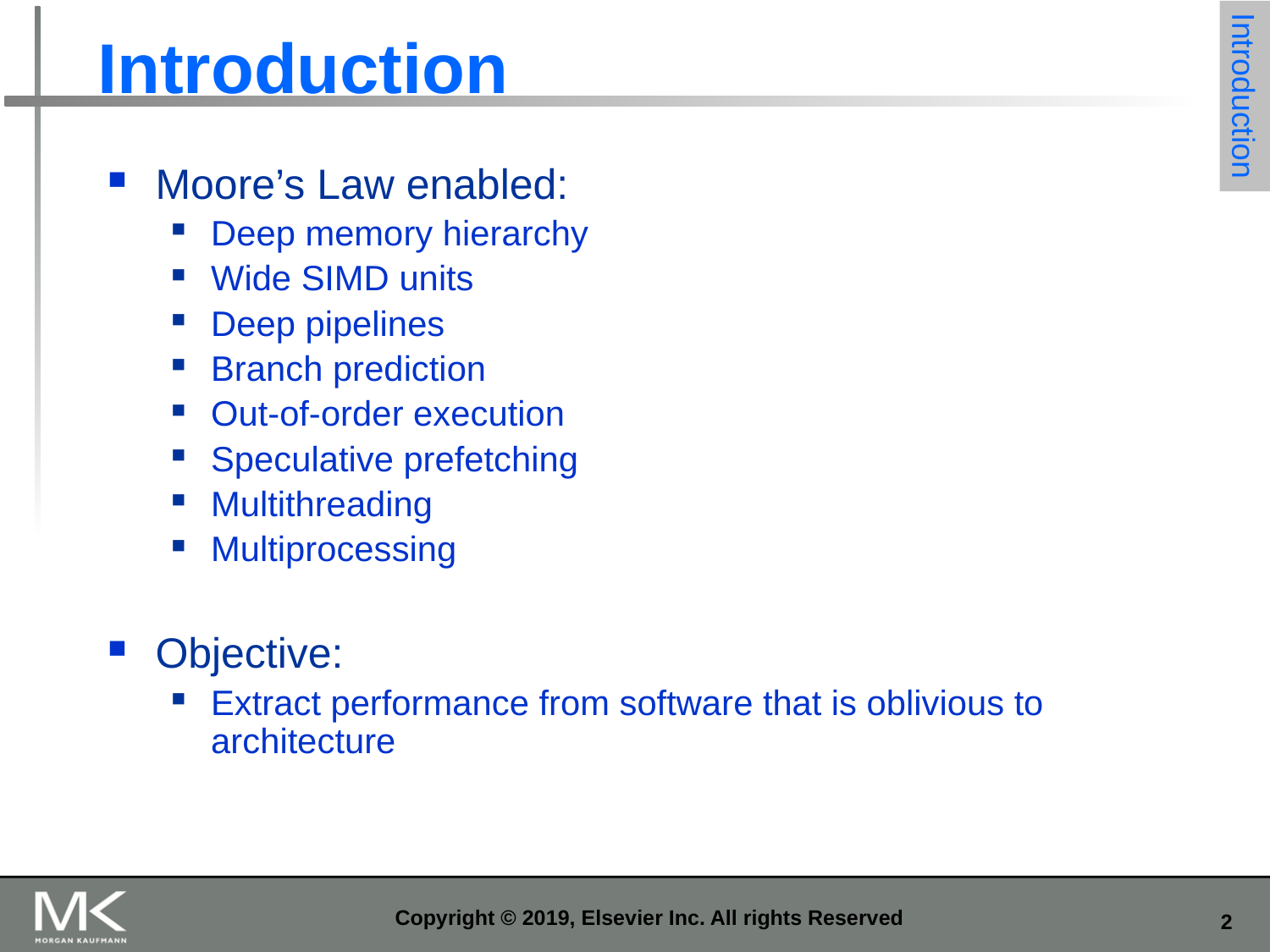

# Introduction
Introduction
Moore’s Law enabled:
Deep memory hierarchy
Wide SIMD units
Deep pipelines
Branch prediction
Out-of-order execution
Speculative prefetching
Multithreading
Multiprocessing

Objective:
Extract performance from software that is oblivious to architecture
Copyright © 2019, Elsevier Inc. All rights Reserved